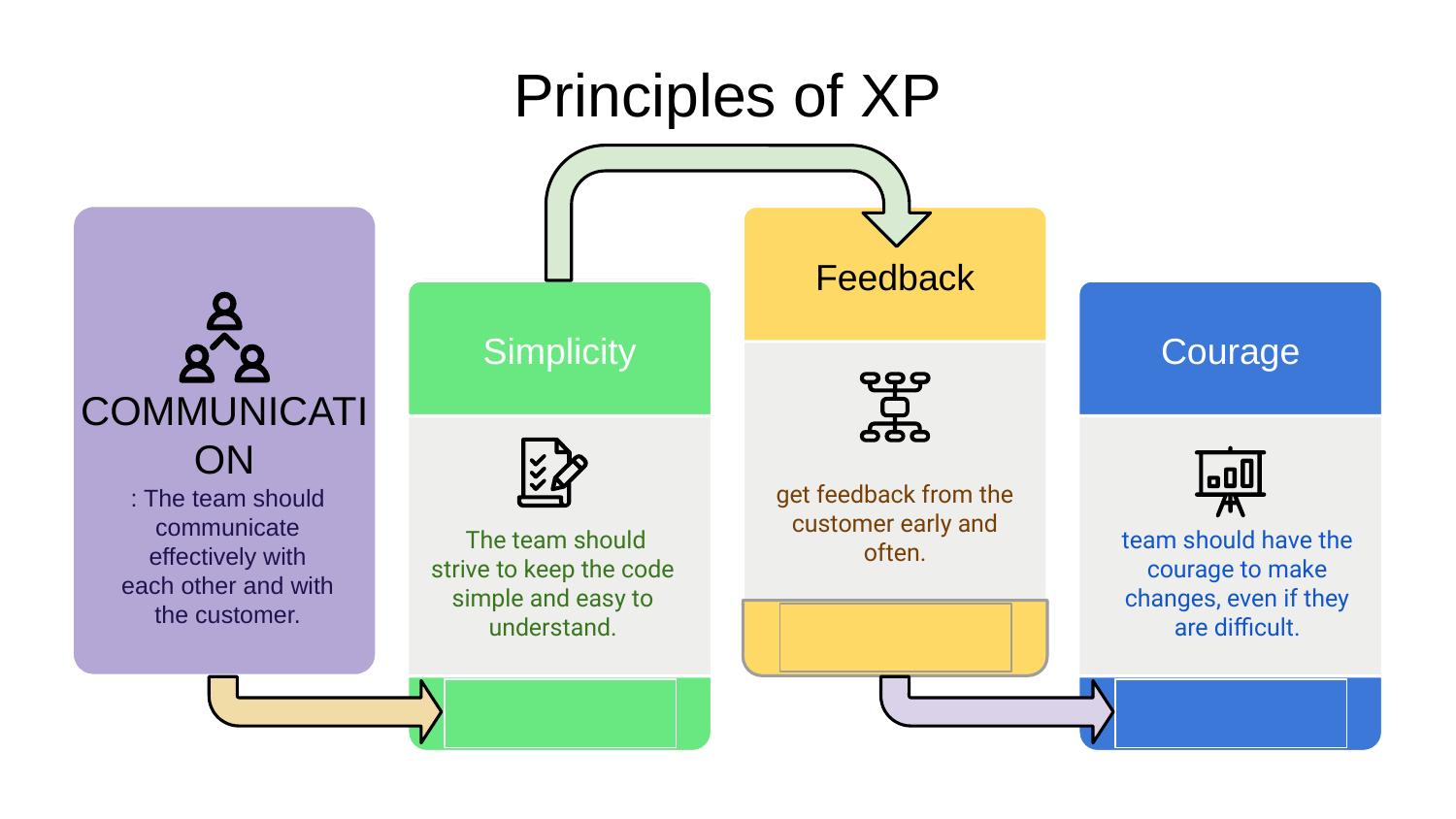

# Principles of XP

Feedback

Simplicity
Courage

COMMUNICATION
: The team should communicate effectively with each other and with the customer.

get feedback from the customer early and often.
team should have the courage to make changes, even if they are difficult.

 The team should strive to keep the code simple and easy to understand.